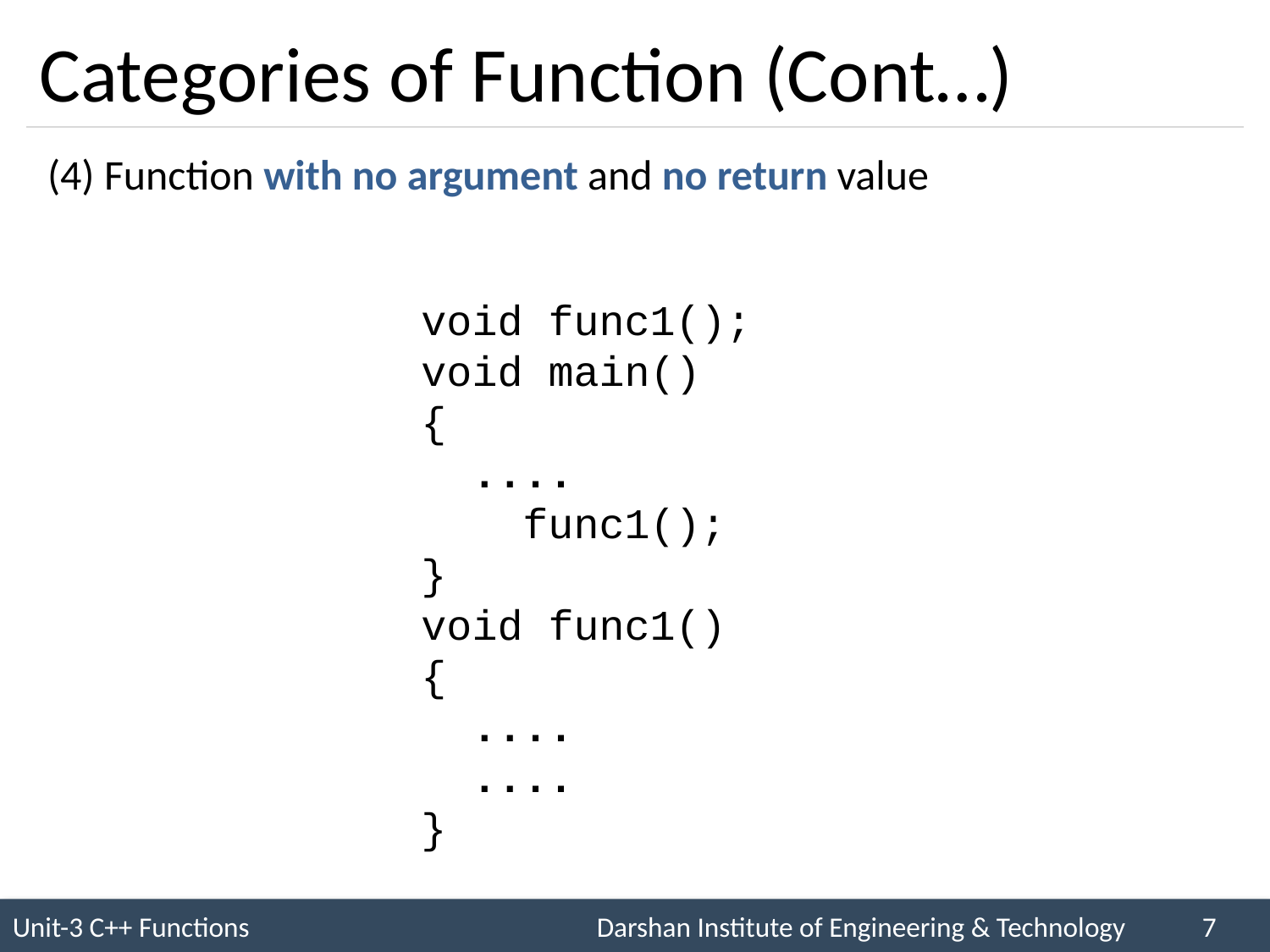

# Categories of Function (Cont…)
(4) Function with no argument and no return value
void func1();
void main()
{
  ....
    func1();
}
void func1()
{
  ....
  ....
}